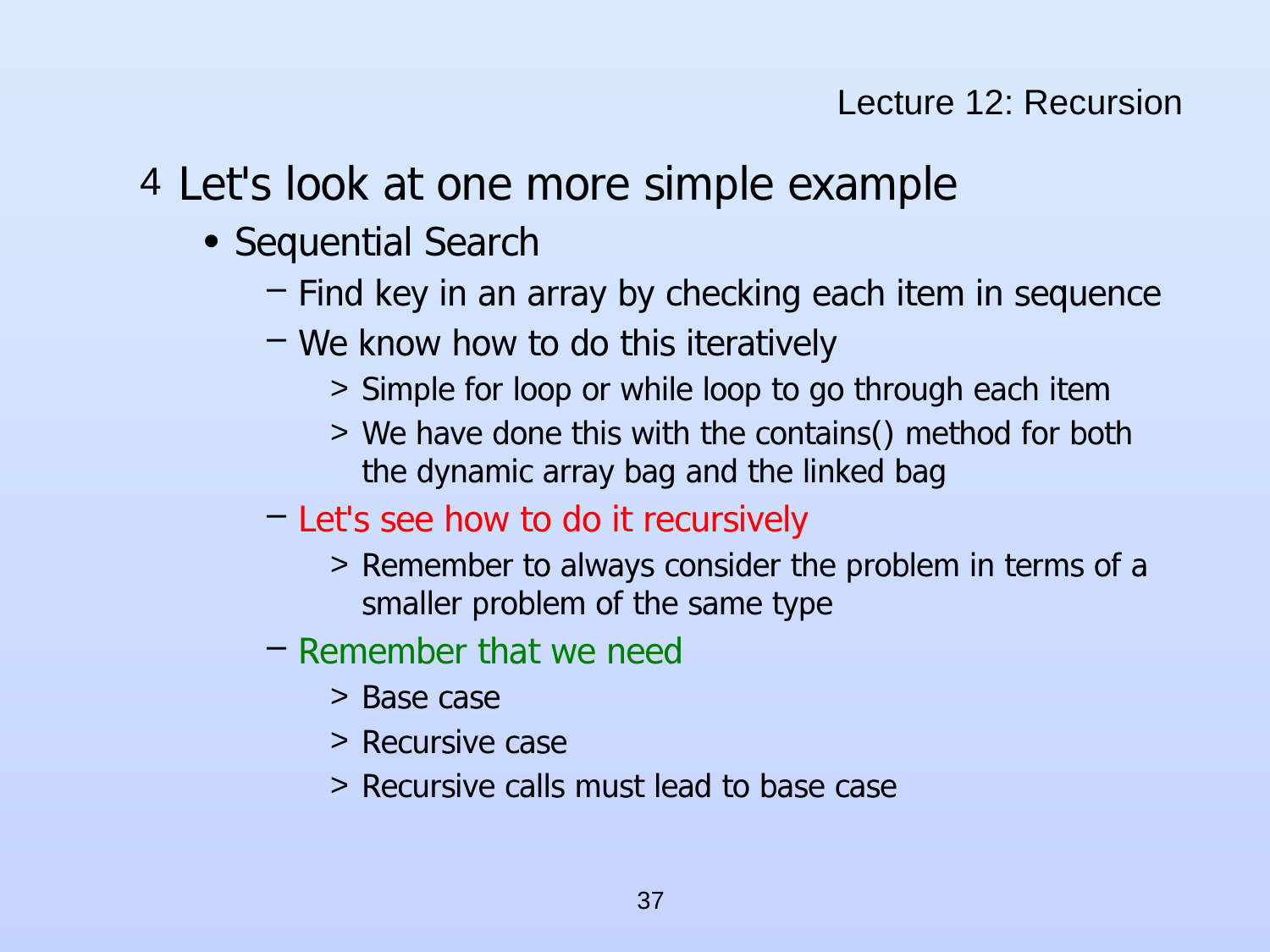

# Lecture 12: Recursion
Let's look at one more simple example
Sequential Search
Find key in an array by checking each item in sequence
We know how to do this iteratively
Simple for loop or while loop to go through each item
We have done this with the contains() method for both the dynamic array bag and the linked bag
Let's see how to do it recursively
Remember to always consider the problem in terms of a smaller problem of the same type
Remember that we need
Base case
Recursive case
Recursive calls must lead to base case
37